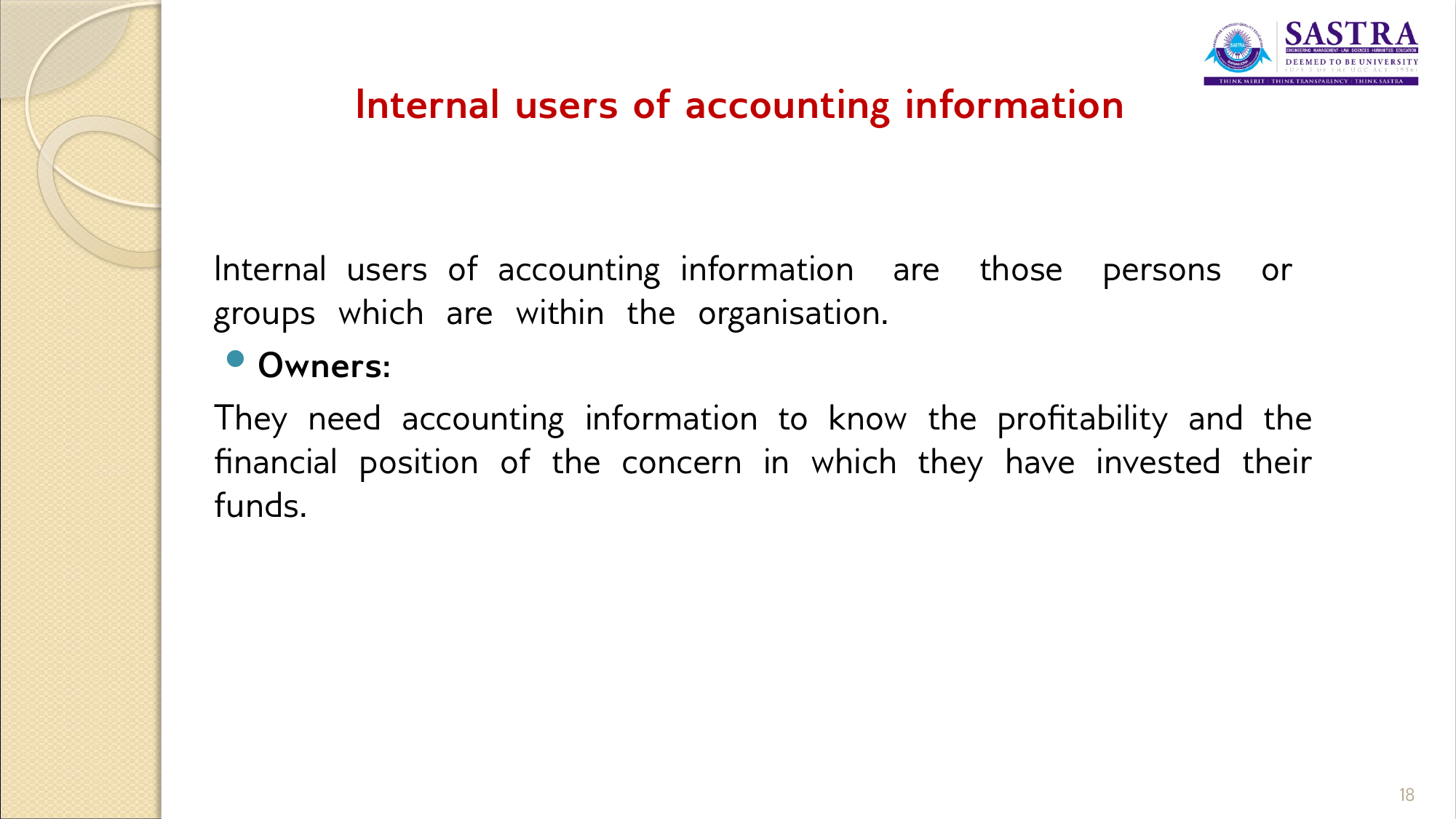

# Internal users of accounting information

Internal users of accounting information  are  those  persons  or  groups  which  are  within  the  organisation.
Owners:
They need accounting information to know the profitability and the financial position of the concern in which they have invested their funds.
18